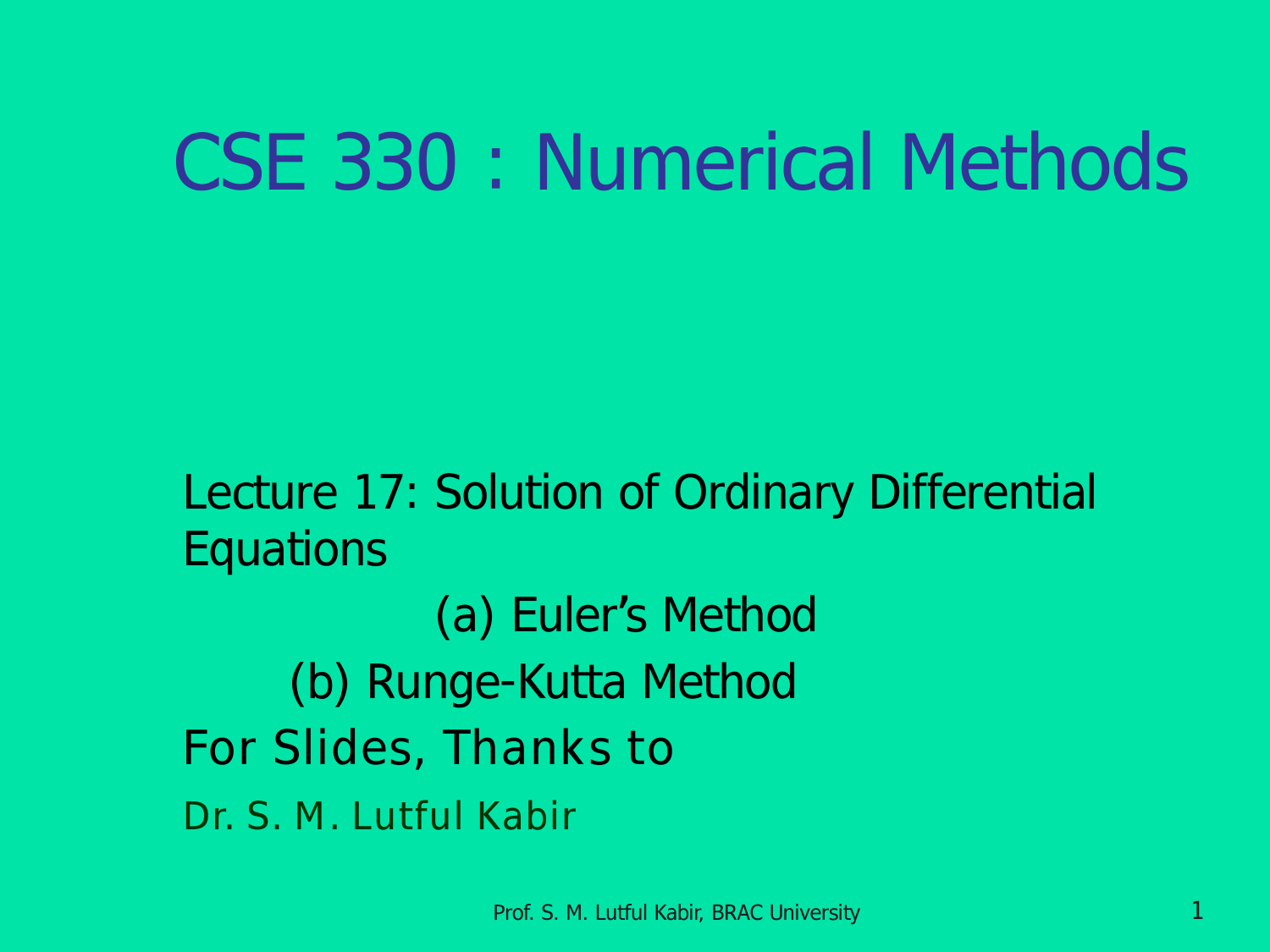

CSE 330 : Numerical Methods
Lecture 17: Solution of Ordinary Differential Equations
                 (a) Euler’s Method
		(b) Runge-Kutta Method
For Slides, Thanks to
Dr. S. M. Lutful Kabir
Prof. S. M. Lutful Kabir, BRAC University
1